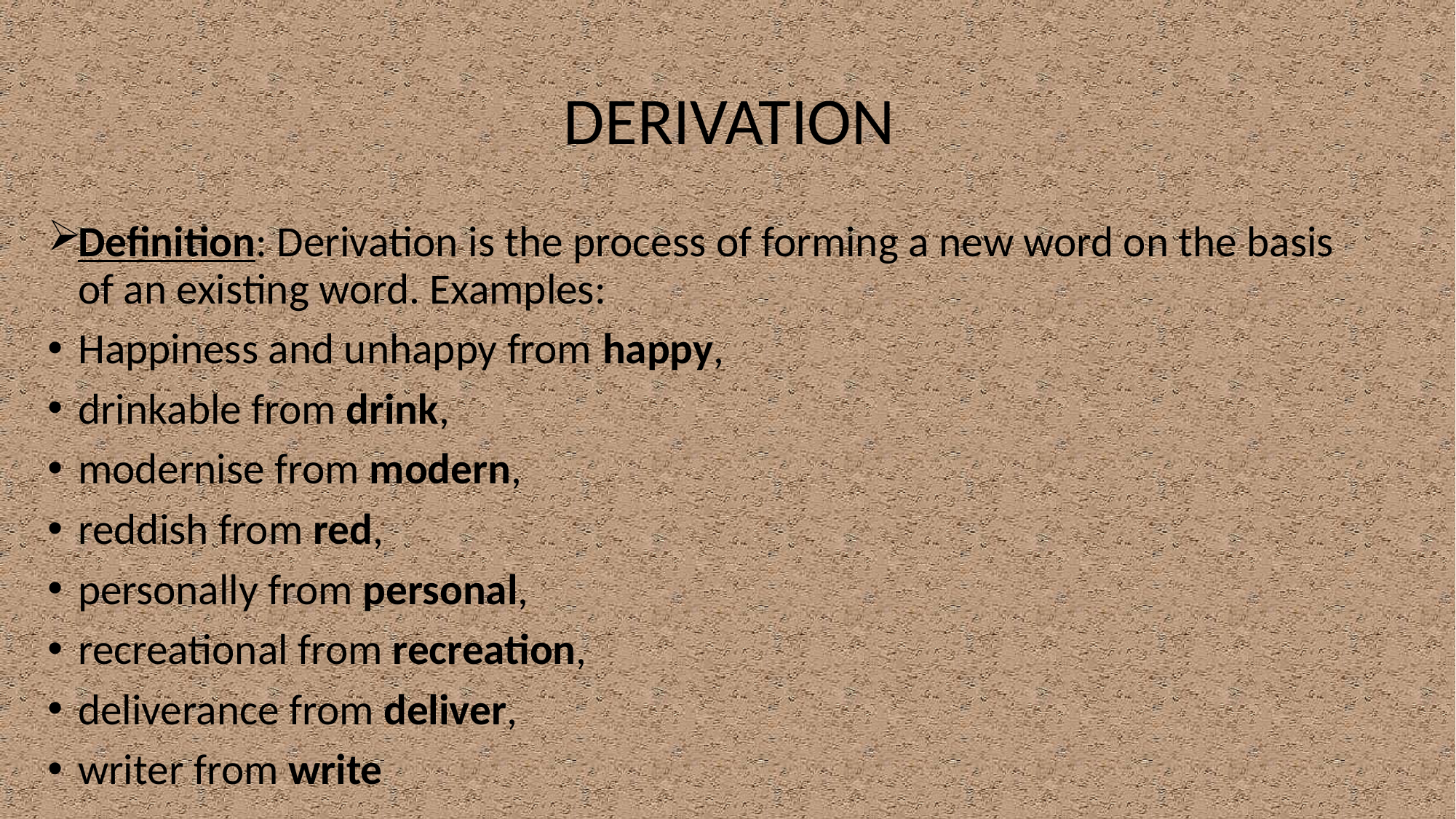

# DERIVATION
Definition: Derivation is the process of forming a new word on the basis of an existing word. Examples:
Happiness and unhappy from happy,
drinkable from drink,
modernise from modern,
reddish from red,
personally from personal,
recreational from recreation,
deliverance from deliver,
writer from write